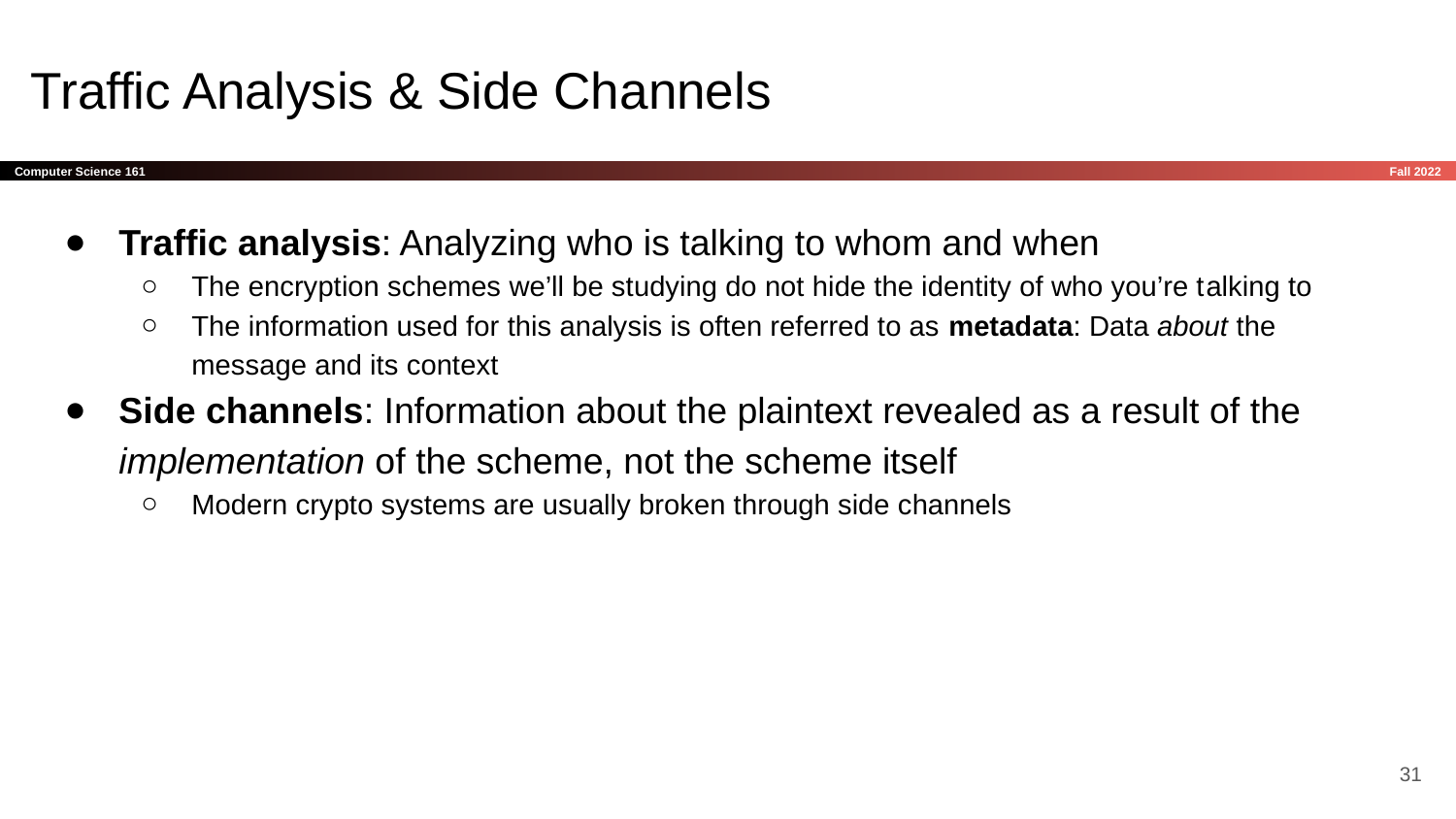

# Traffic Analysis & Side Channels
Traffic analysis: Analyzing who is talking to whom and when
The encryption schemes we’ll be studying do not hide the identity of who you’re t​​alking to
The information used for this analysis is often referred to as metadata: Data about the message and its context
Side channels: Information about the plaintext revealed as a result of the implementation of the scheme, not the scheme itself
Modern crypto systems are usually broken through side channels
31